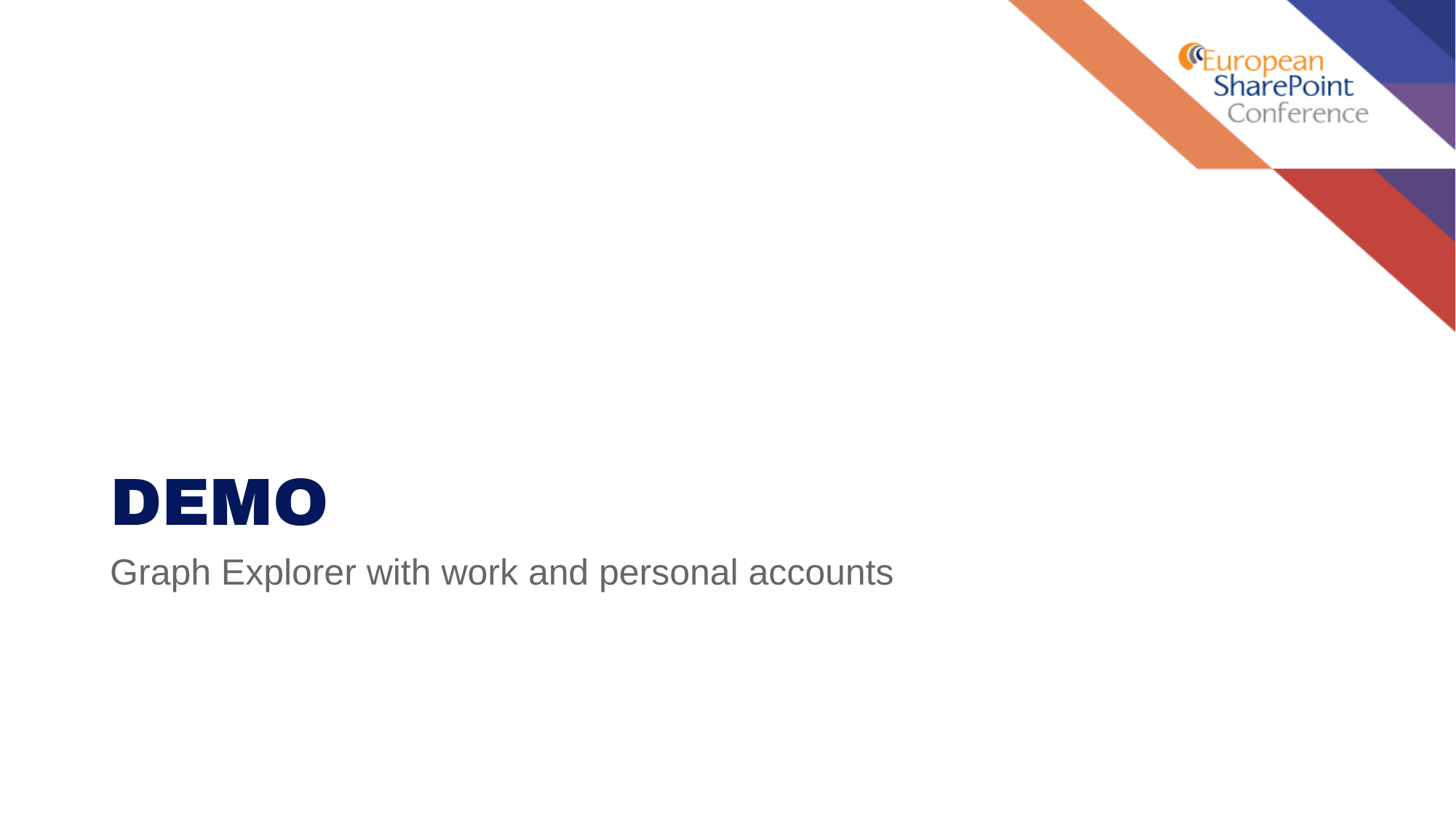

# DEMO
Graph Explorer with work and personal accounts